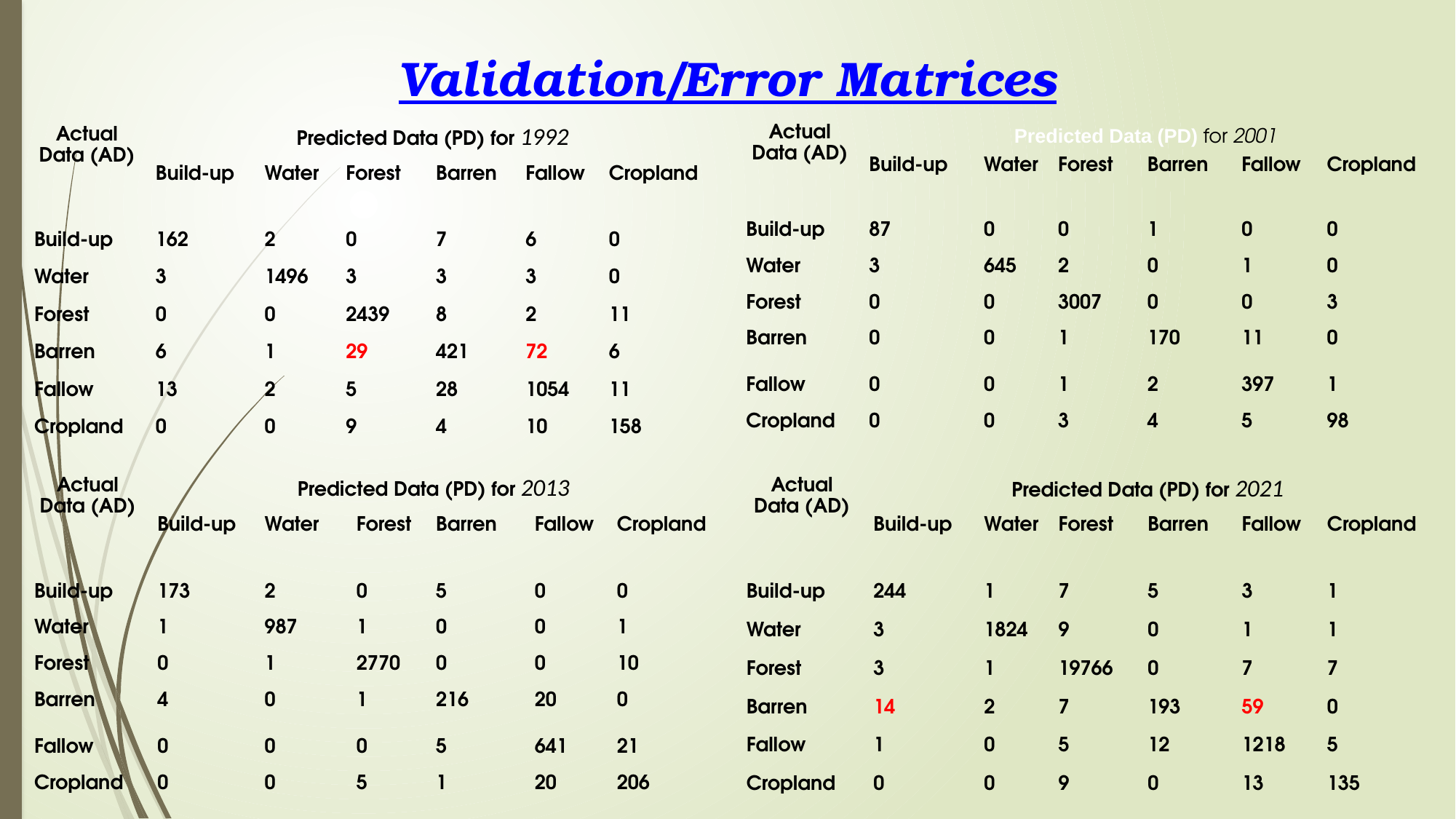

Validation/Error Matrices
| Actual Data (AD) | Predicted Data (PD) for 2001 |  |  |  |  |  |
| --- | --- | --- | --- | --- | --- | --- |
|  | Build-up | Water | Forest | Barren | Fallow | Cropland |
| Build-up | 87 | 0 | 0 | 1 | 0 | 0 |
| Water | 3 | 645 | 2 | 0 | 1 | 0 |
| Forest | 0 | 0 | 3007 | 0 | 0 | 3 |
| Barren | 0 | 0 | 1 | 170 | 11 | 0 |
| Fallow | 0 | 0 | 1 | 2 | 397 | 1 |
| Cropland | 0 | 0 | 3 | 4 | 5 | 98 |
| Actual Data (AD) | Predicted Data (PD) for 1992 |  |  |  |  |  |
| --- | --- | --- | --- | --- | --- | --- |
|  | Build-up | Water | Forest | Barren | Fallow | Cropland |
| Build-up | 162 | 2 | 0 | 7 | 6 | 0 |
| Water | 3 | 1496 | 3 | 3 | 3 | 0 |
| Forest | 0 | 0 | 2439 | 8 | 2 | 11 |
| Barren | 6 | 1 | 29 | 421 | 72 | 6 |
| Fallow | 13 | 2 | 5 | 28 | 1054 | 11 |
| Cropland | 0 | 0 | 9 | 4 | 10 | 158 |
| Actual Data (AD) | Predicted Data (PD) for 2013 |  |  |  |  |  |
| --- | --- | --- | --- | --- | --- | --- |
|  | Build-up | Water | Forest | Barren | Fallow | Cropland |
| Build-up | 173 | 2 | 0 | 5 | 0 | 0 |
| Water | 1 | 987 | 1 | 0 | 0 | 1 |
| Forest | 0 | 1 | 2770 | 0 | 0 | 10 |
| Barren | 4 | 0 | 1 | 216 | 20 | 0 |
| Fallow | 0 | 0 | 0 | 5 | 641 | 21 |
| Cropland | 0 | 0 | 5 | 1 | 20 | 206 |
| Actual Data (AD) | Predicted Data (PD) for 2021 |  |  |  |  |  |
| --- | --- | --- | --- | --- | --- | --- |
|  | Build-up | Water | Forest | Barren | Fallow | Cropland |
| Build-up | 244 | 1 | 7 | 5 | 3 | 1 |
| Water | 3 | 1824 | 9 | 0 | 1 | 1 |
| Forest | 3 | 1 | 19766 | 0 | 7 | 7 |
| Barren | 14 | 2 | 7 | 193 | 59 | 0 |
| Fallow | 1 | 0 | 5 | 12 | 1218 | 5 |
| Cropland | 0 | 0 | 9 | 0 | 13 | 135 |